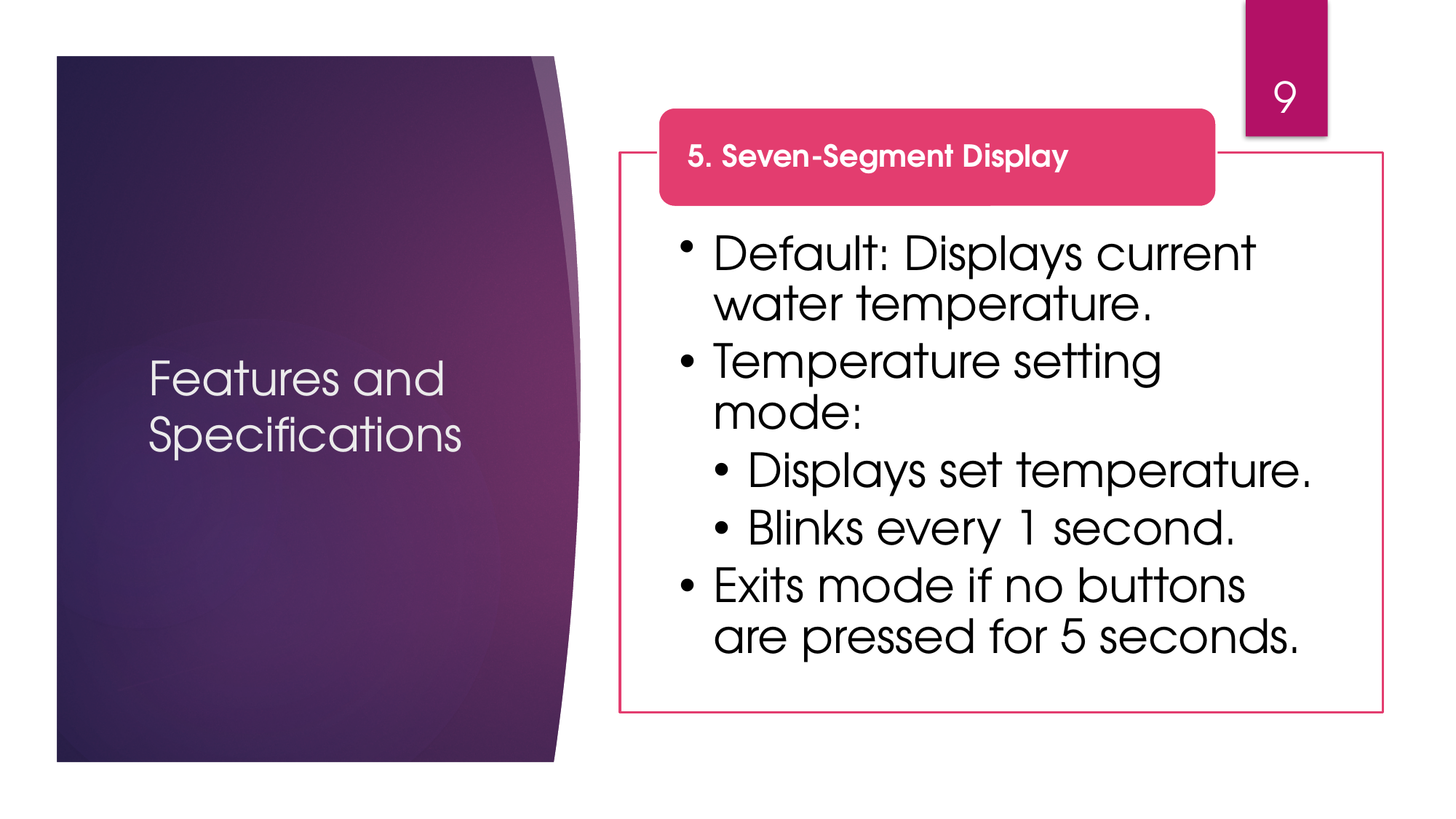

9
Default: Displays current water temperature.
Temperature setting mode:
Displays set temperature.
Blinks every 1 second.
Exits mode if no buttons are pressed for 5 seconds.
5. Seven-Segment Display
# Features and Specifications